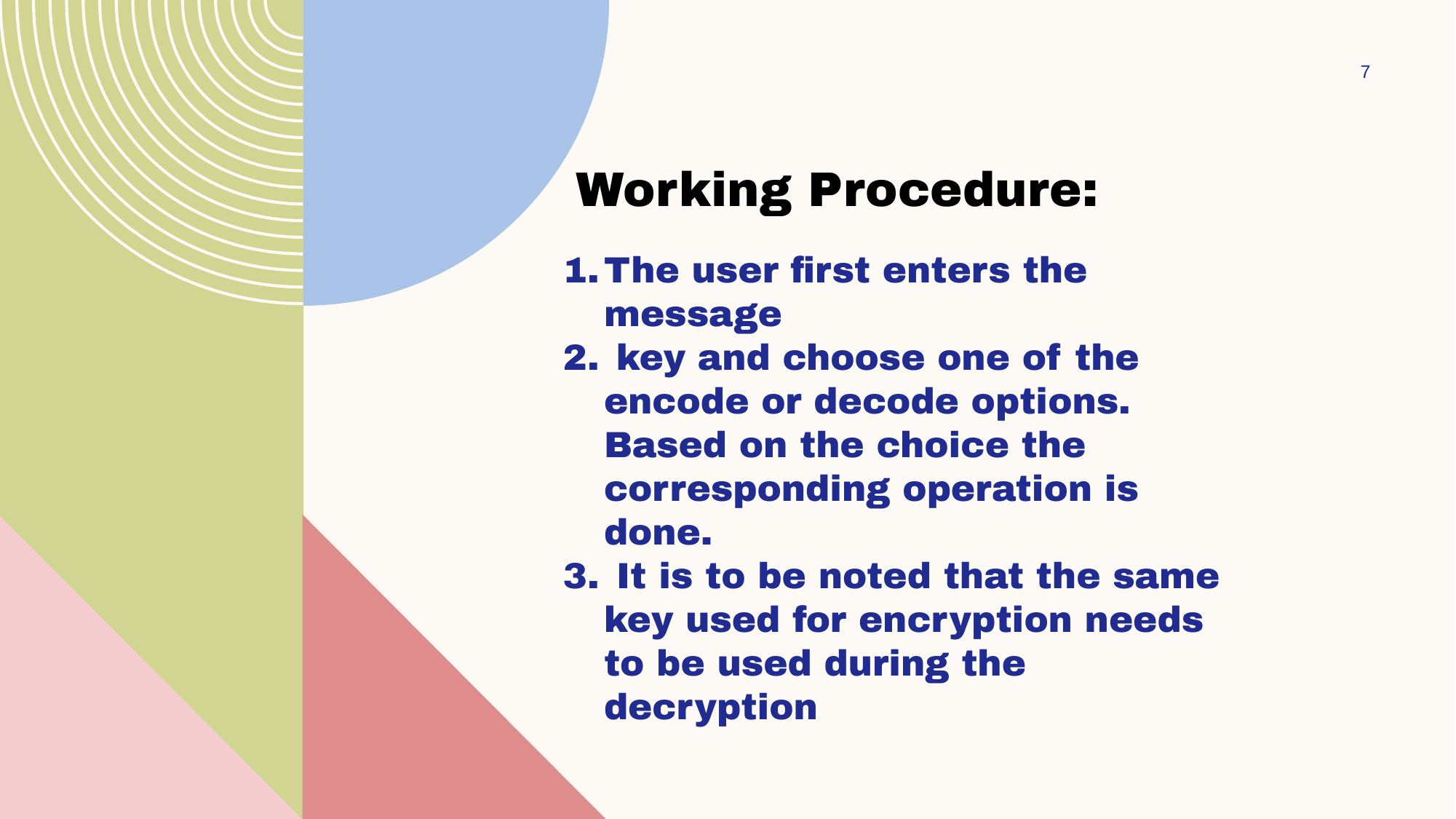

7
Working Procedure:
The user first enters the message
 key and choose one of the encode or decode options. Based on the choice the corresponding operation is done.
 It is to be noted that the same key used for encryption needs to be used during the decryption